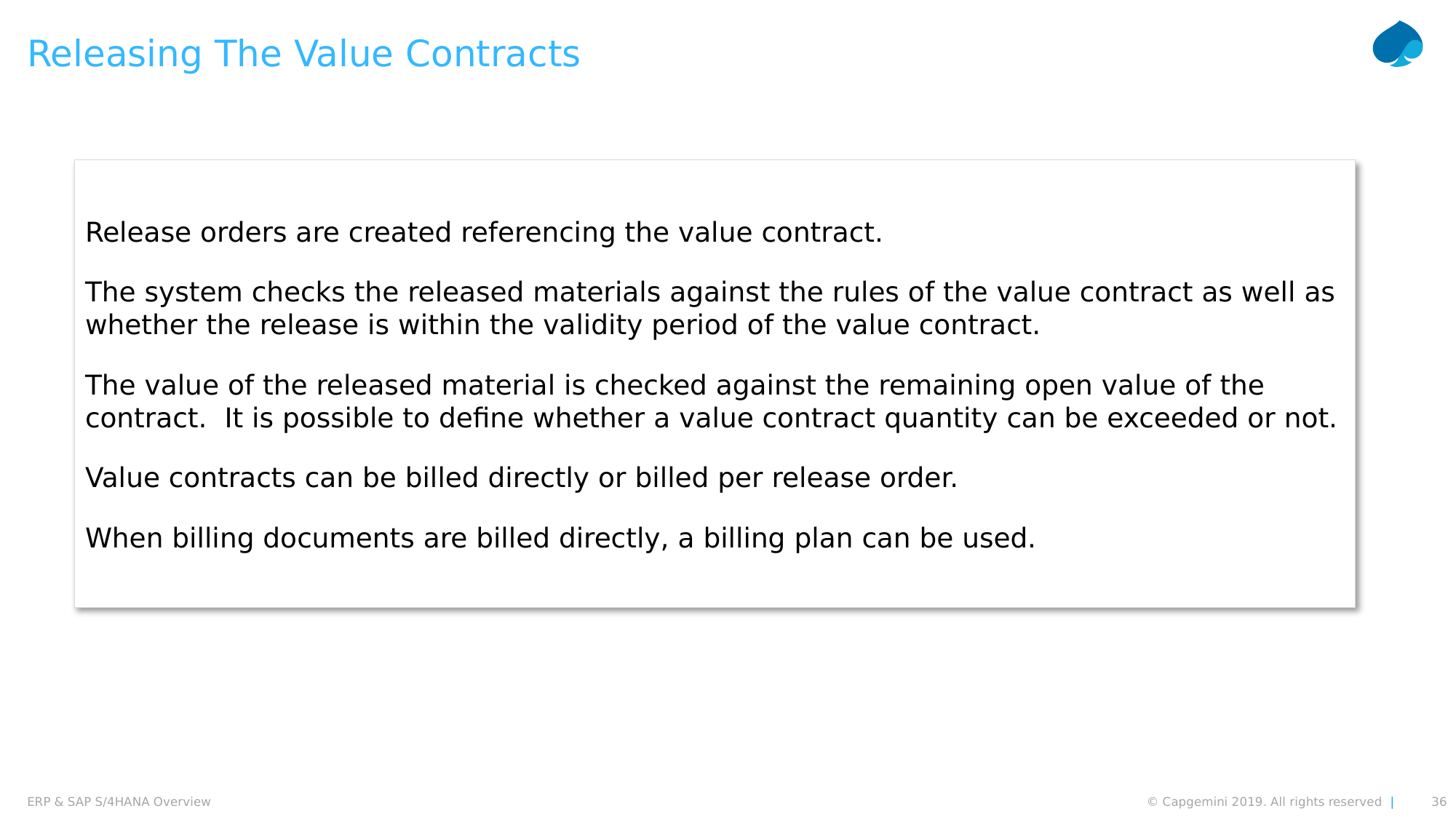

# Releasing The Value Contracts
Release orders are created referencing the value contract.
The system checks the released materials against the rules of the value contract as well as whether the release is within the validity period of the value contract.
The value of the released material is checked against the remaining open value of the contract.  It is possible to define whether a value contract quantity can be exceeded or not.
Value contracts can be billed directly or billed per release order.
When billing documents are billed directly, a billing plan can be used.